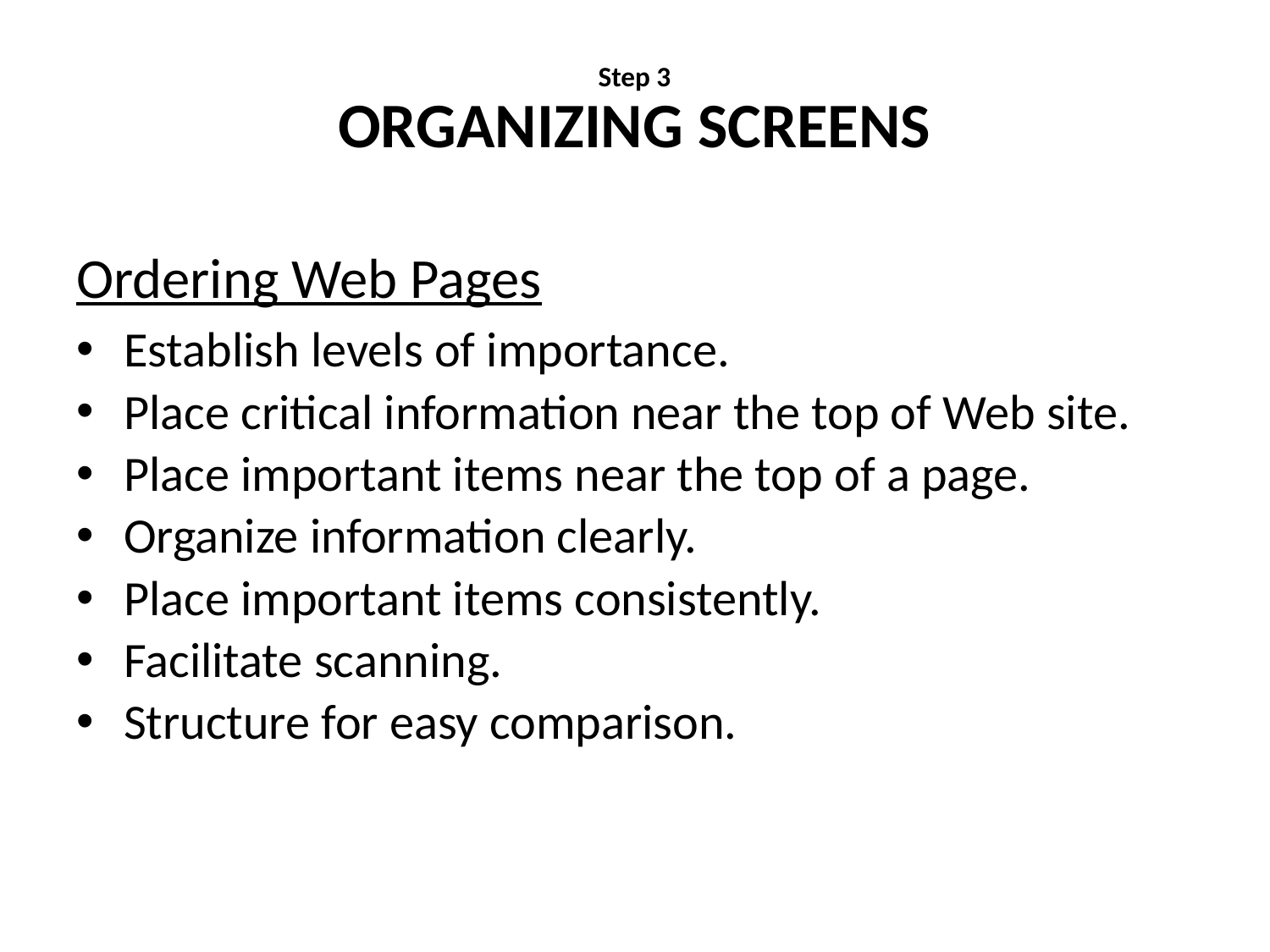

# Step 3 ORGANIZING SCREENS
Ordering Web Pages
Establish levels of importance.
Place critical information near the top of Web site.
Place important items near the top of a page.
Organize information clearly.
Place important items consistently.
Facilitate scanning.
Structure for easy comparison.